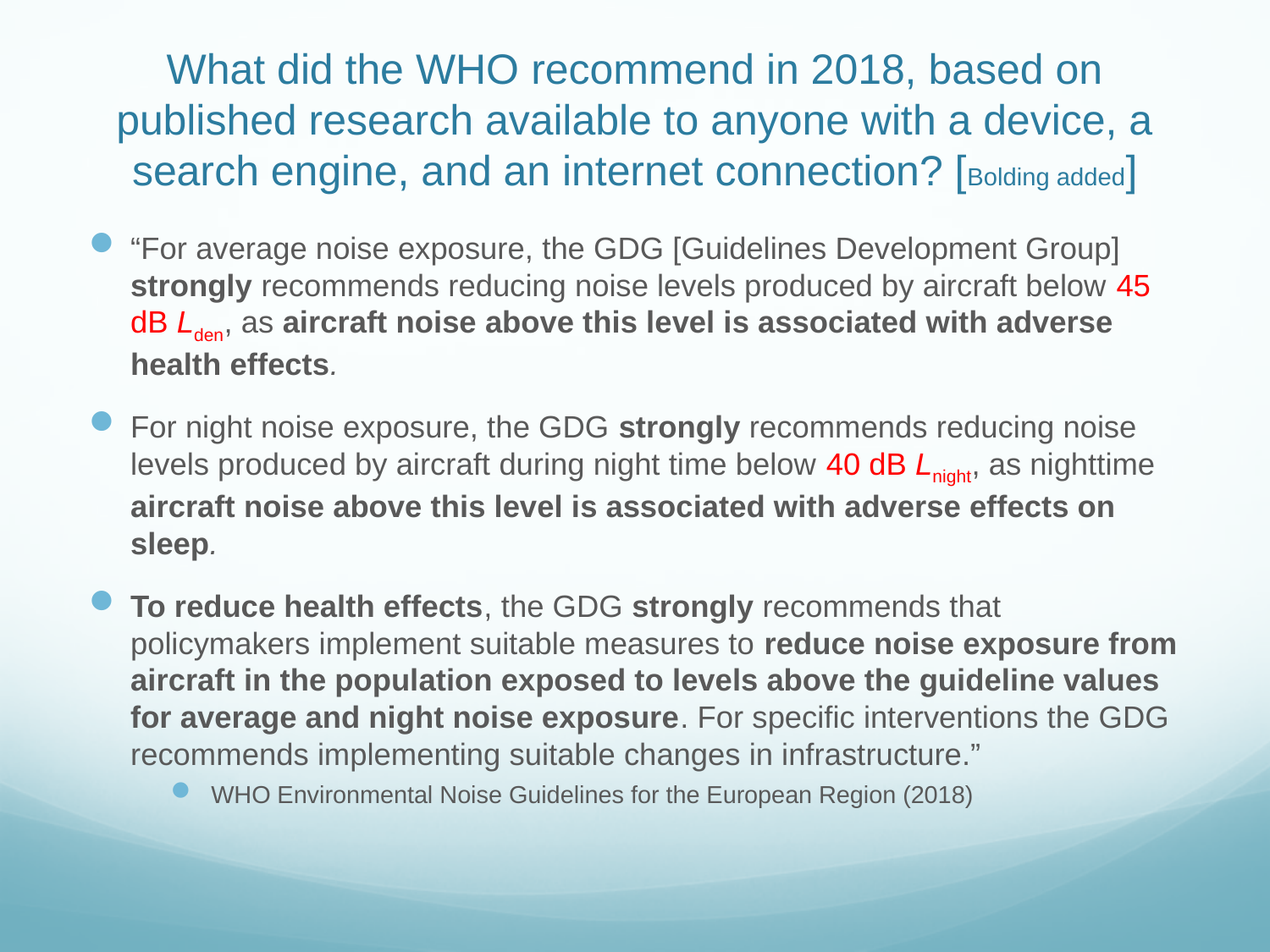

# What did the WHO recommend in 2018, based on published research available to anyone with a device, a search engine, and an internet connection? [Bolding added]
“For average noise exposure, the GDG [Guidelines Development Group] strongly recommends reducing noise levels produced by aircraft below 45 dB Lden, as aircraft noise above this level is associated with adverse health effects.
For night noise exposure, the GDG strongly recommends reducing noise levels produced by aircraft during night time below 40 dB Lnight, as nighttime aircraft noise above this level is associated with adverse effects on sleep.
To reduce health effects, the GDG strongly recommends that policymakers implement suitable measures to reduce noise exposure from aircraft in the population exposed to levels above the guideline values for average and night noise exposure. For specific interventions the GDG recommends implementing suitable changes in infrastructure.”
 WHO Environmental Noise Guidelines for the European Region (2018)